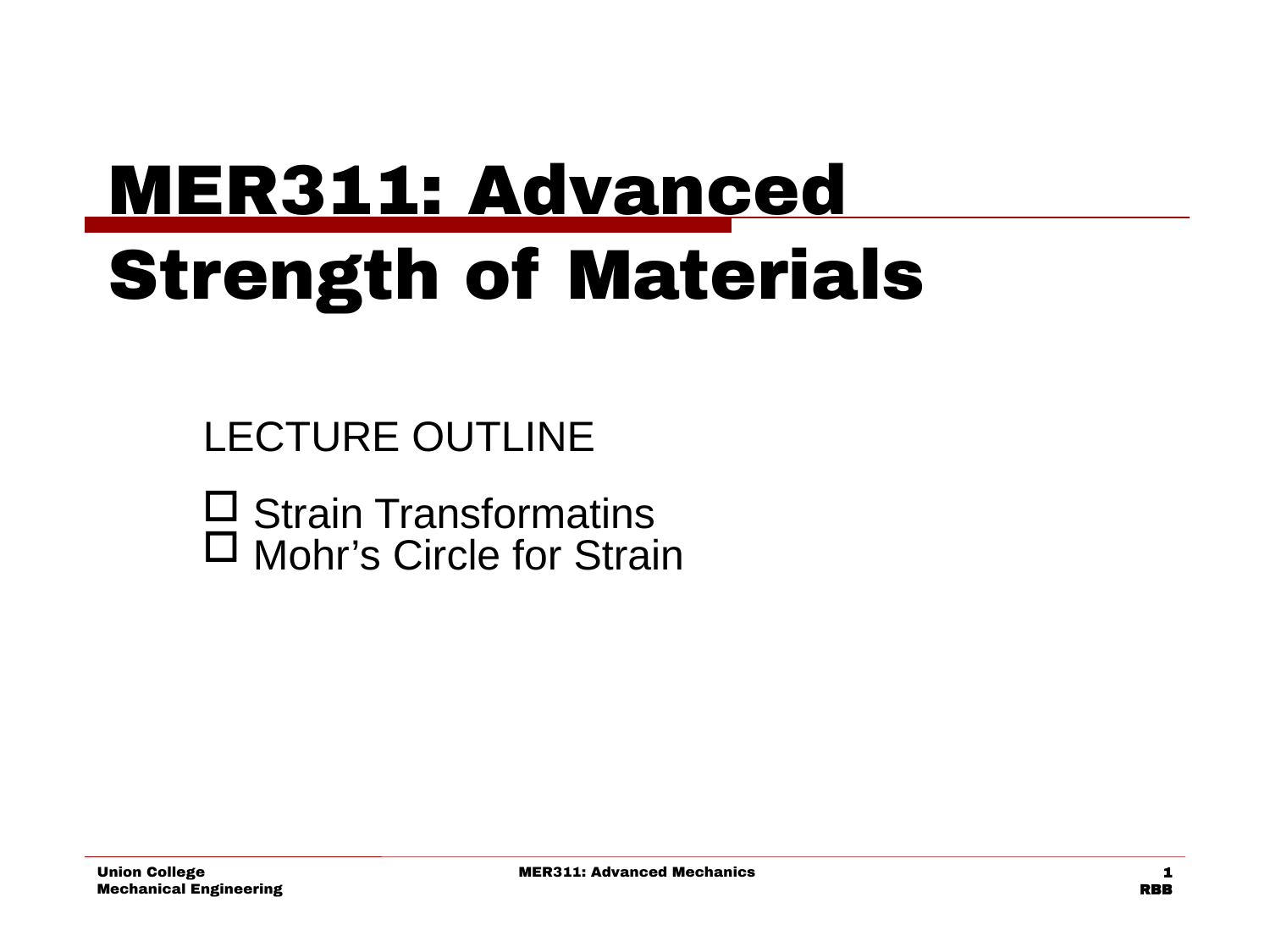

# MER311: Advanced Strength of Materials
LECTURE OUTLINE
 Strain Transformatins
 Mohr’s Circle for Strain
1
RBB